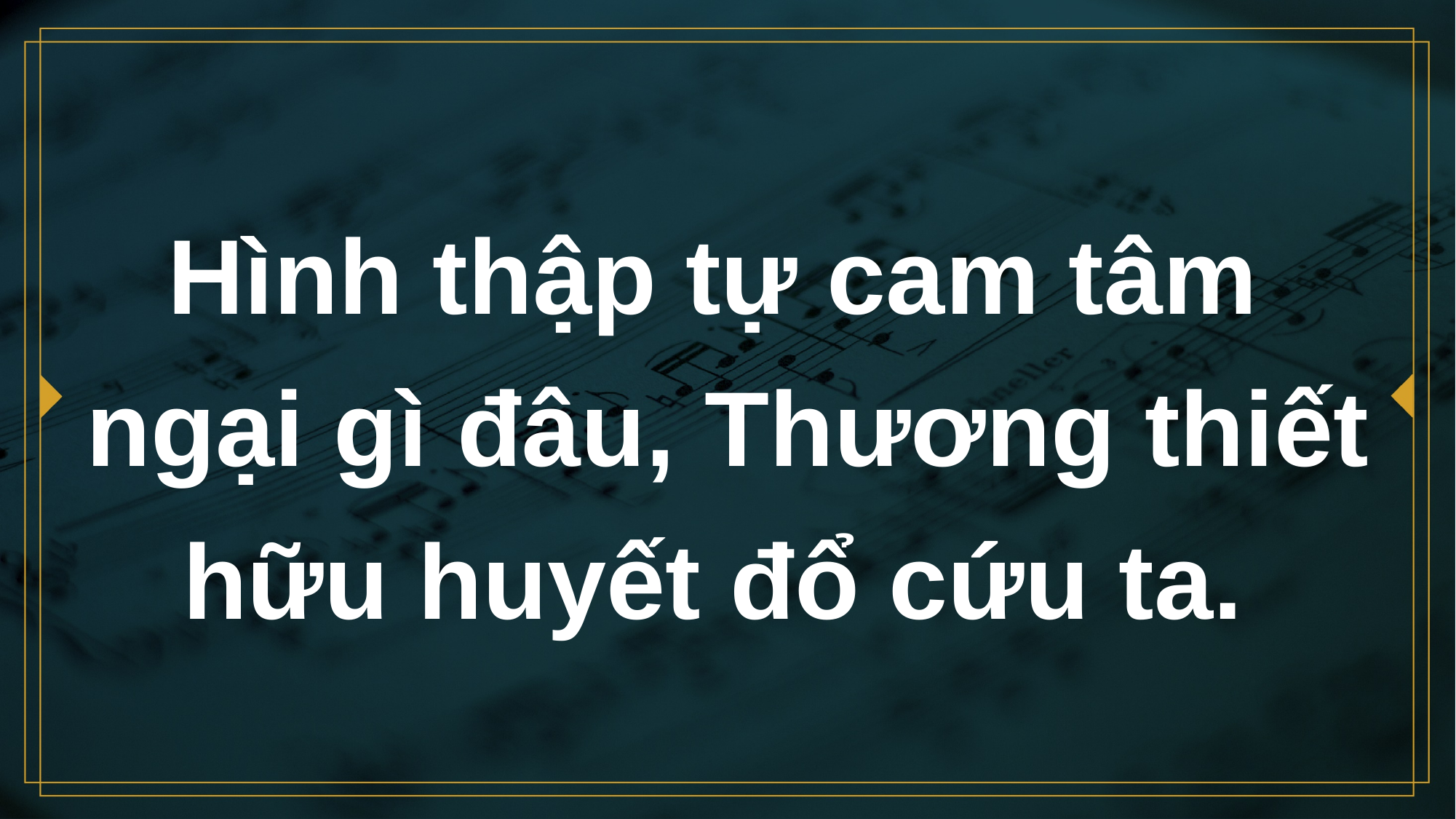

# Hình thập tự cam tâm ngại gì đâu, Thương thiết hữu huyết đổ cứu ta.